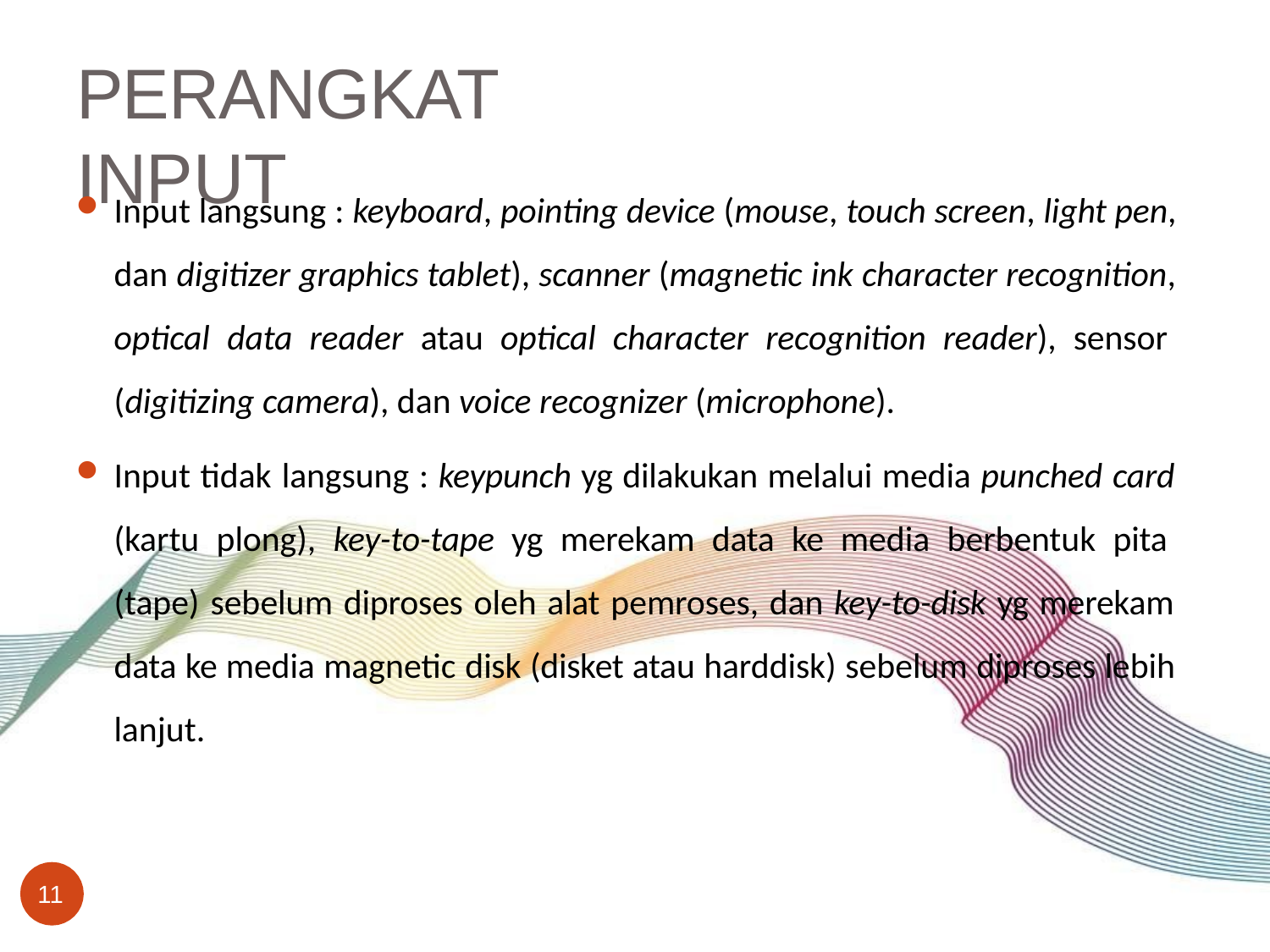

# PERANGKAT INPUT
Input langsung : keyboard, pointing device (mouse, touch screen, light pen,  dan digitizer graphics tablet), scanner (magnetic ink character recognition,  optical data reader atau optical character recognition reader), sensor  (digitizing camera), dan voice recognizer (microphone).
Input tidak langsung : keypunch yg dilakukan melalui media punched card  (kartu plong), key-to-tape yg merekam data ke media berbentuk pita  (tape) sebelum diproses oleh alat pemroses, dan key-to-disk yg merekam  data ke media magnetic disk (disket atau harddisk) sebelum diproses lebih  lanjut.

11